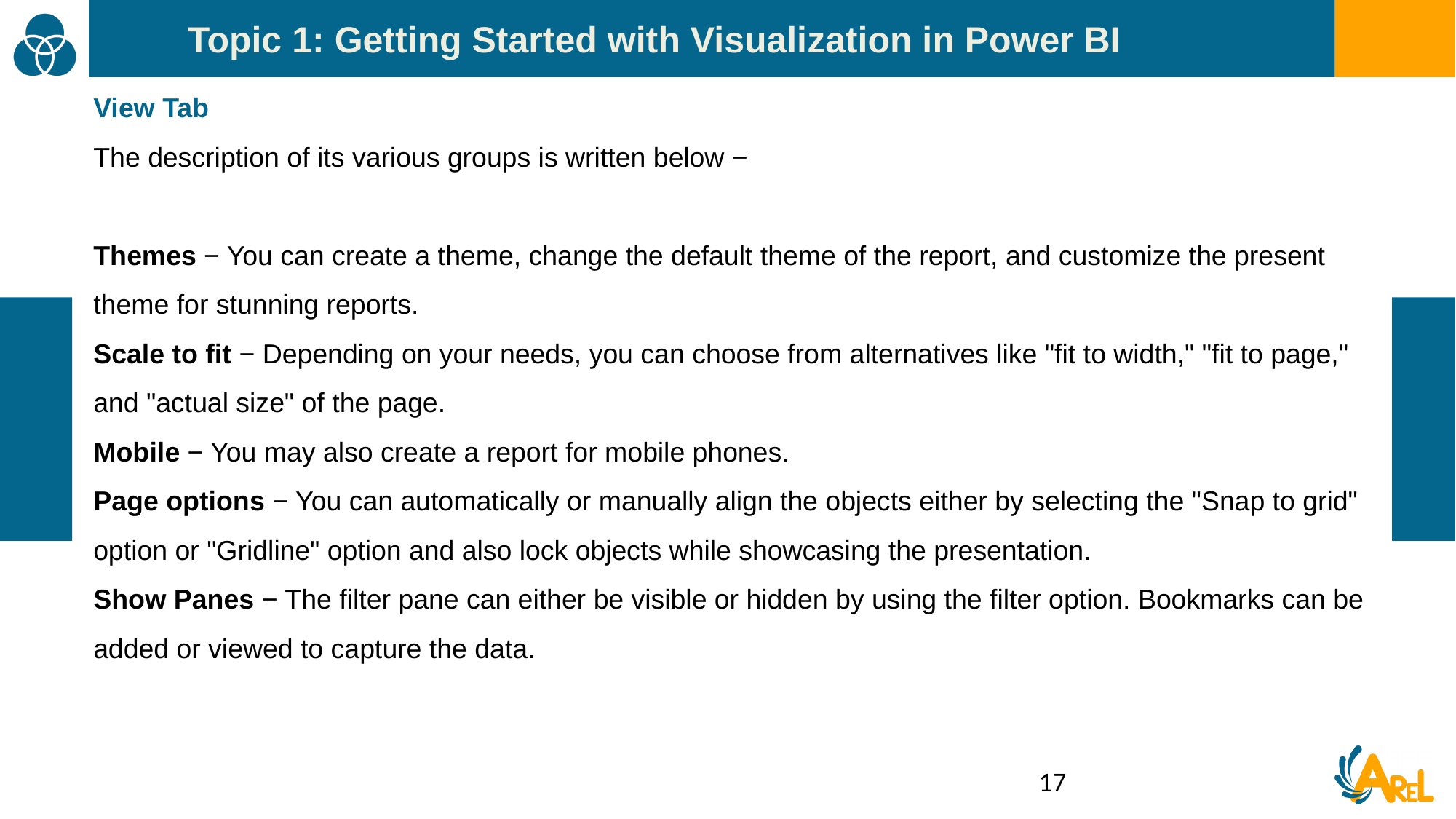

Topic 1: Getting Started with Visualization in Power BI
View Tab
The description of its various groups is written below −

Themes − You can create a theme, change the default theme of the report, and customize the present theme for stunning reports.
Scale to fit − Depending on your needs, you can choose from alternatives like "fit to width," "fit to page," and "actual size" of the page.
Mobile − You may also create a report for mobile phones.
Page options − You can automatically or manually align the objects either by selecting the "Snap to grid" option or "Gridline" option and also lock objects while showcasing the presentation.
Show Panes − The filter pane can either be visible or hidden by using the filter option. Bookmarks can be added or viewed to capture the data.

17